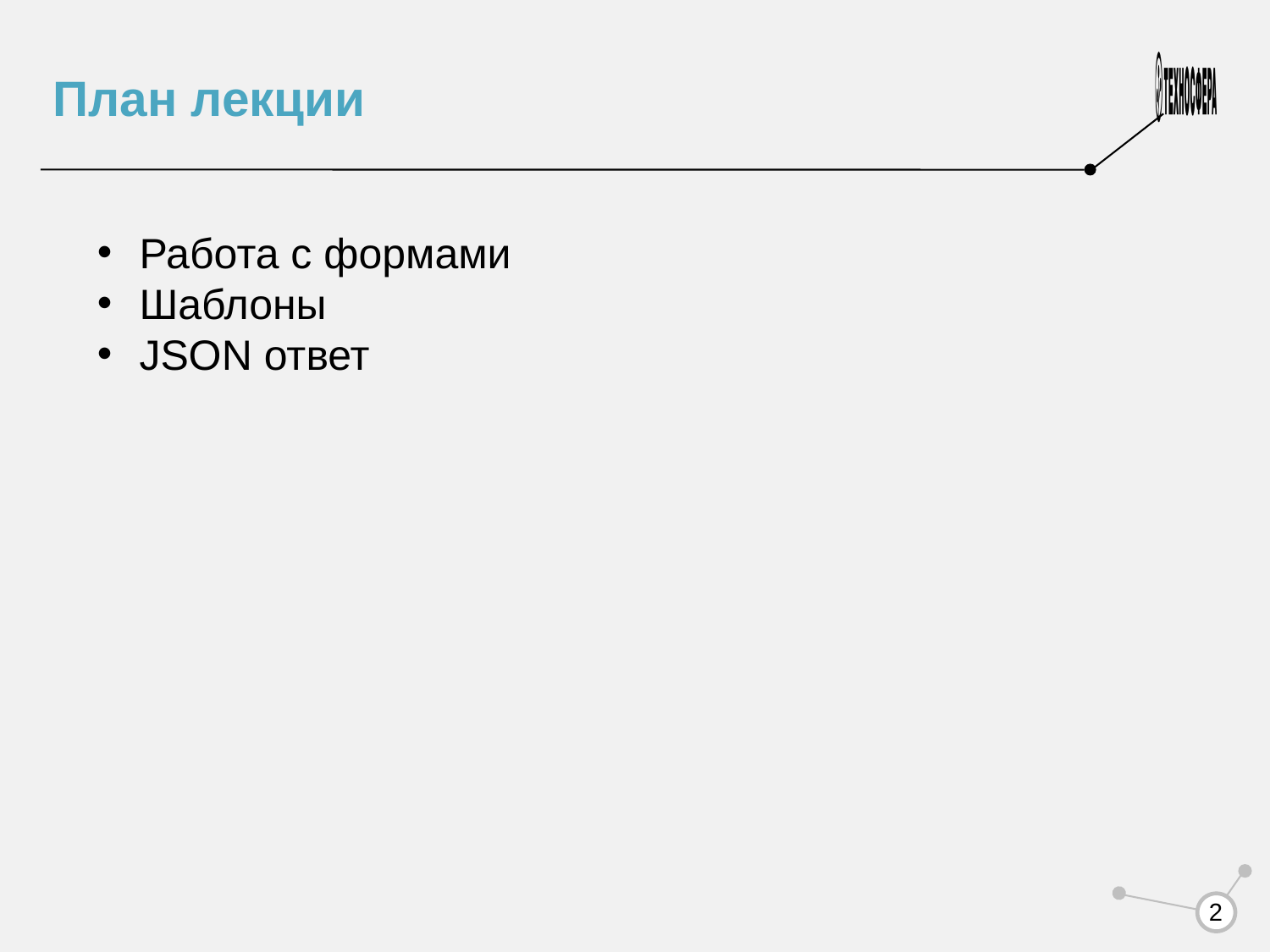

План лекции
 Работа с формами
 Шаблоны
 JSON ответ
2